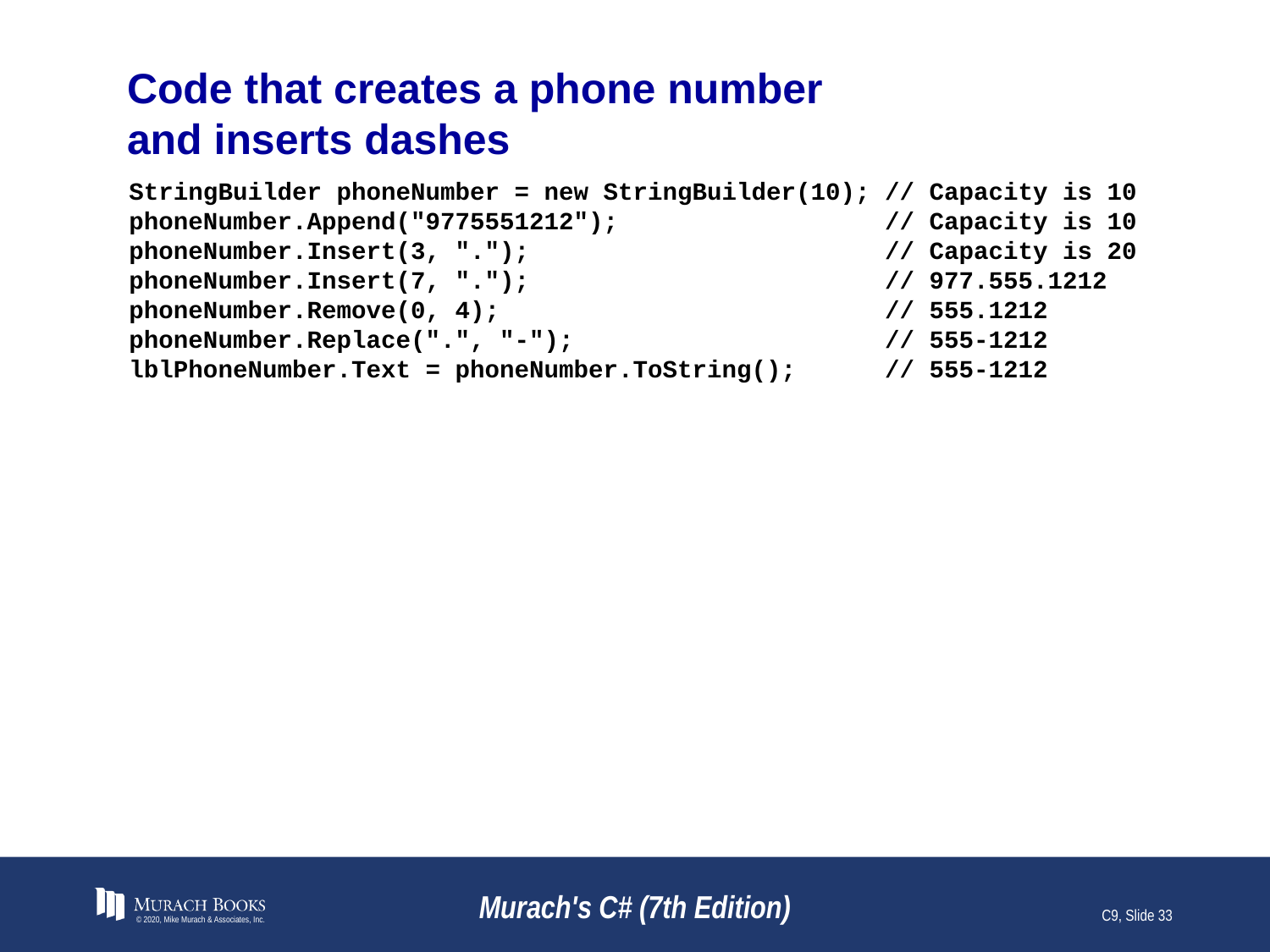

# Code that creates a phone number and inserts dashes
StringBuilder phoneNumber = new StringBuilder(10); // Capacity is 10
phoneNumber.Append("9775551212");                  // Capacity is 10
phoneNumber.Insert(3, ".");                        // Capacity is 20
phoneNumber.Insert(7, ".");                        // 977.555.1212
phoneNumber.Remove(0, 4);                          // 555.1212
phoneNumber.Replace(".", "-");                     // 555-1212
lblPhoneNumber.Text = phoneNumber.ToString();      // 555-1212

© 2020, Mike Murach & Associates, Inc.
Murach's C# (7th Edition)

C9, Slide 33